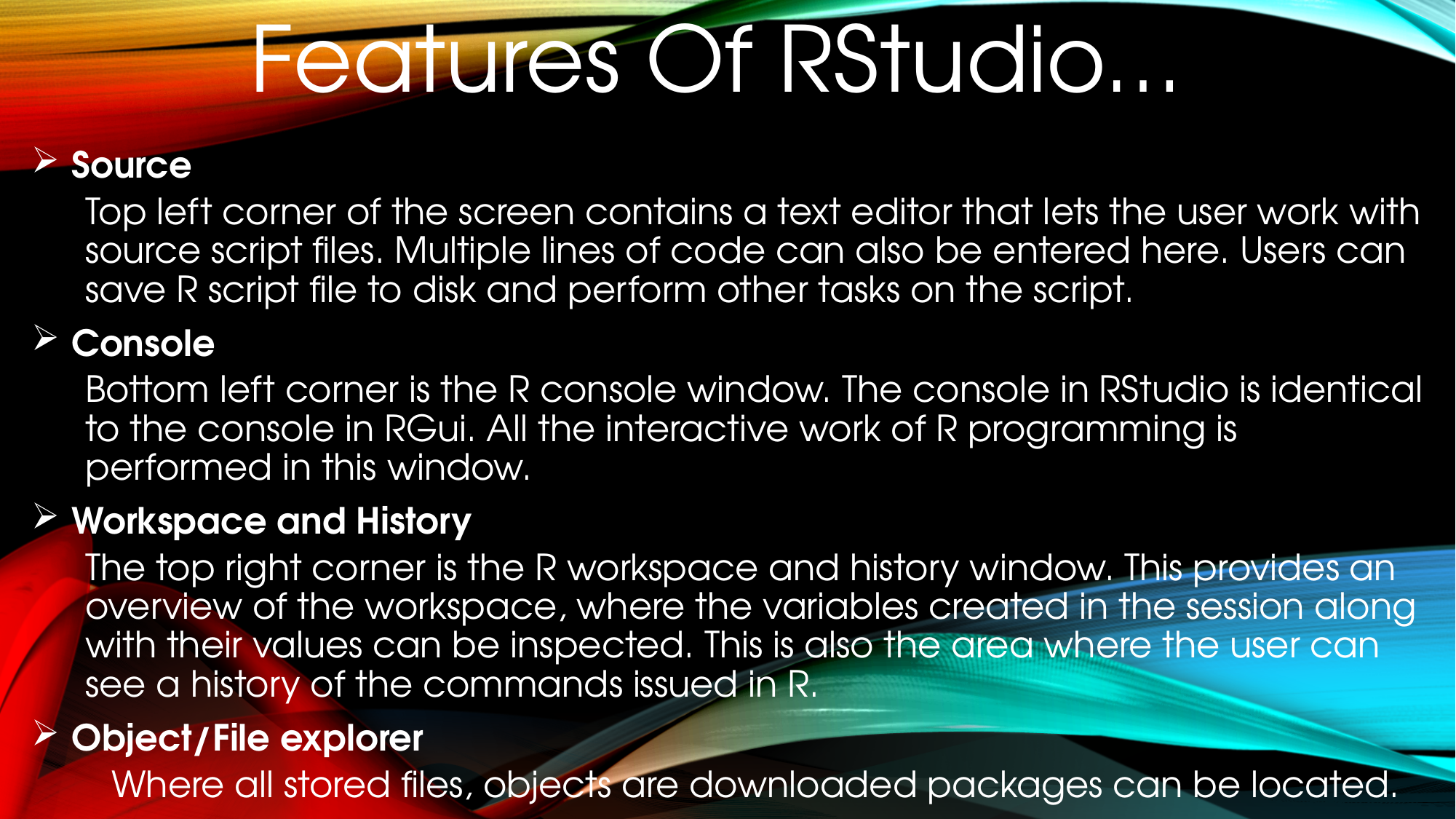

# Features Of RStudio…
Source
Top left corner of the screen contains a text editor that lets the user work with source script files. Multiple lines of code can also be entered here. Users can save R script file to disk and perform other tasks on the script.
Console
Bottom left corner is the R console window. The console in RStudio is identical to the console in RGui. All the interactive work of R programming is performed in this window.
Workspace and History
The top right corner is the R workspace and history window. This provides an overview of the workspace, where the variables created in the session along with their values can be inspected. This is also the area where the user can see a history of the commands issued in R.
Object/File explorer
Where all stored files, objects are downloaded packages can be located.